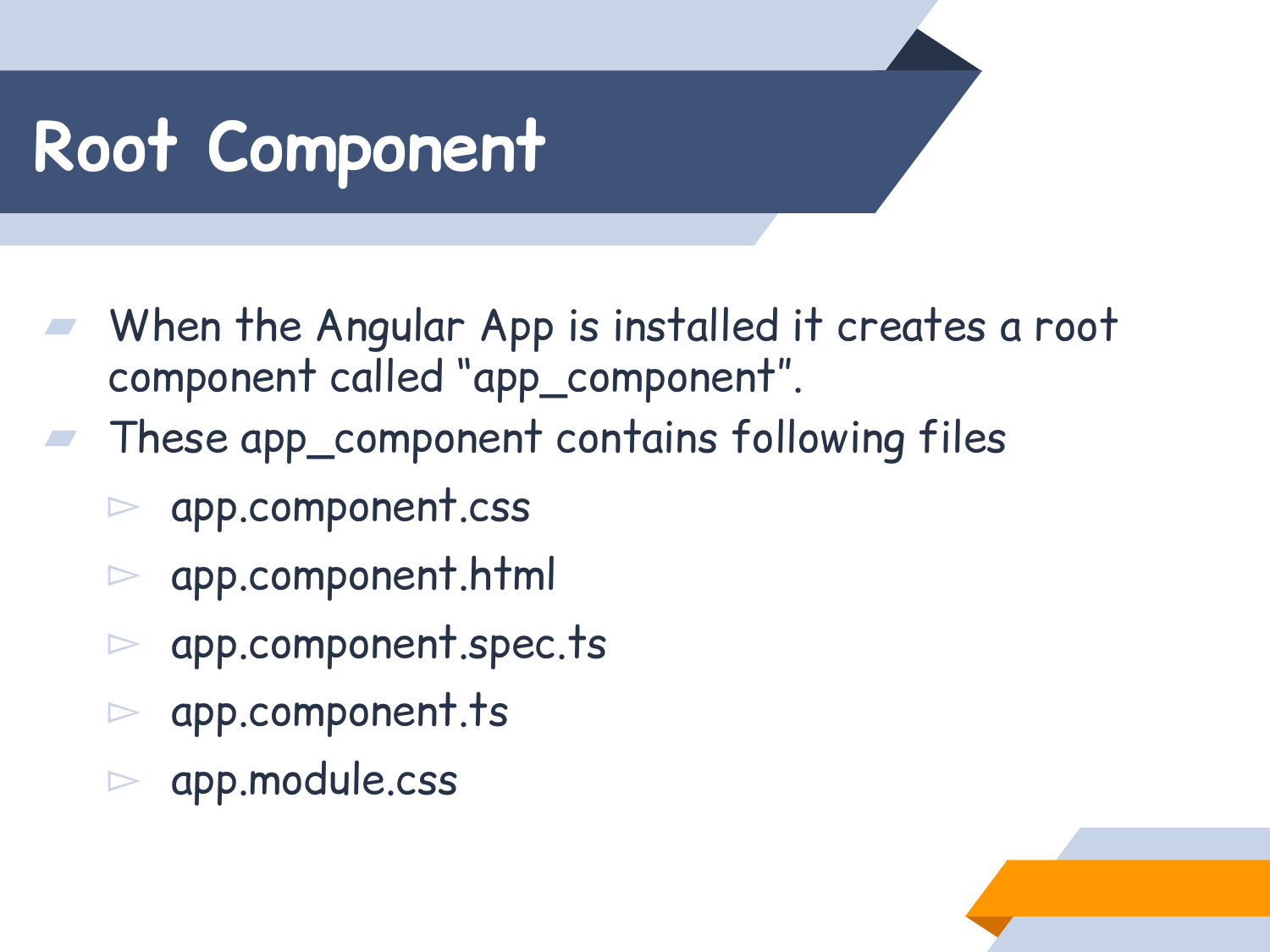

# Root Component
When the Angular App is installed it creates a root component called “app_component”.
These app_component contains following files
app.component.css
app.component.html
app.component.spec.ts
app.component.ts
app.module.css